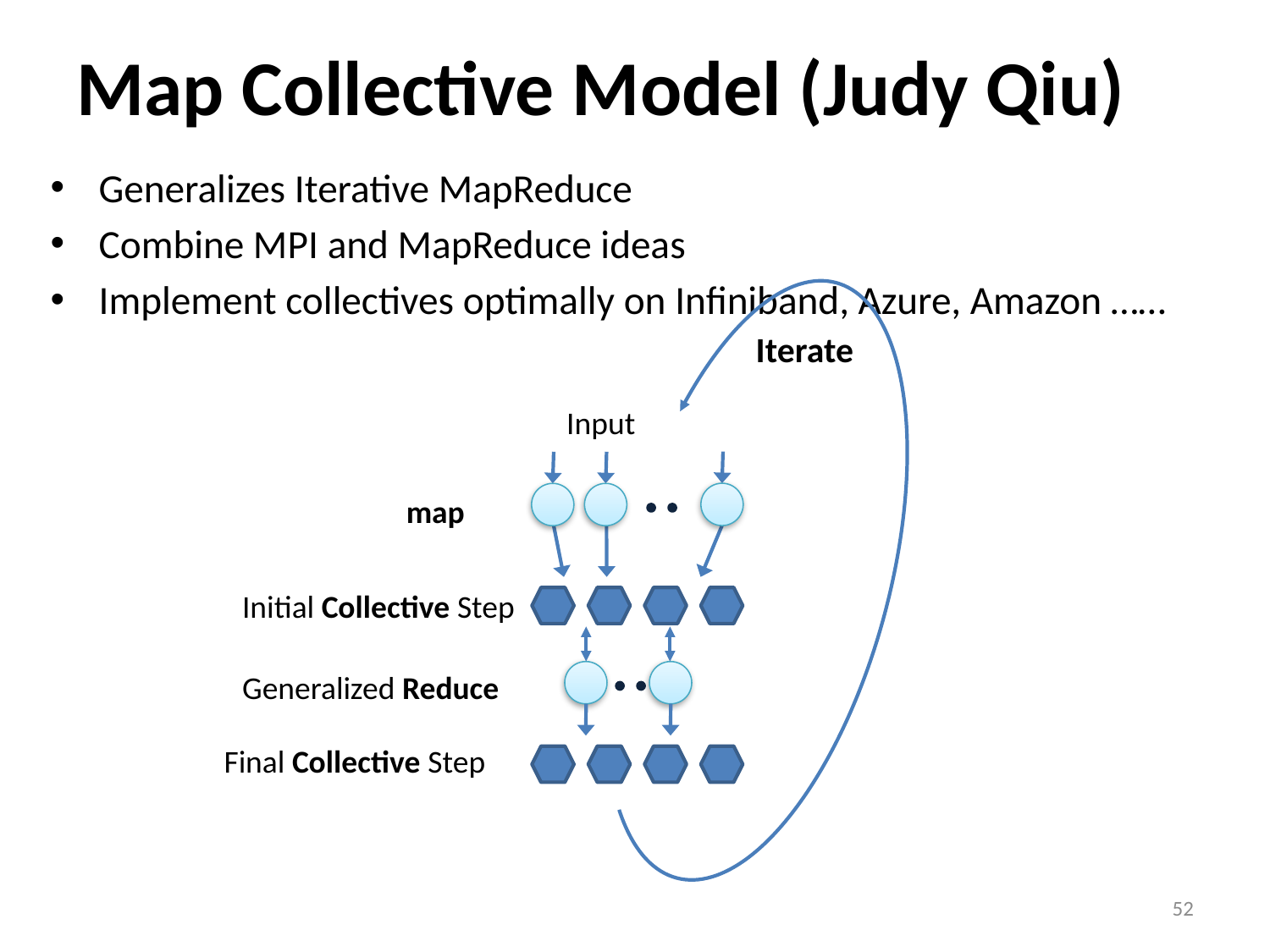

# Map Collective Model (Judy Qiu)
Generalizes Iterative MapReduce
Combine MPI and MapReduce ideas
Implement collectives optimally on Infiniband, Azure, Amazon ……

Iterate
Input

map
Initial Collective Step

Generalized Reduce

Final Collective Step

52